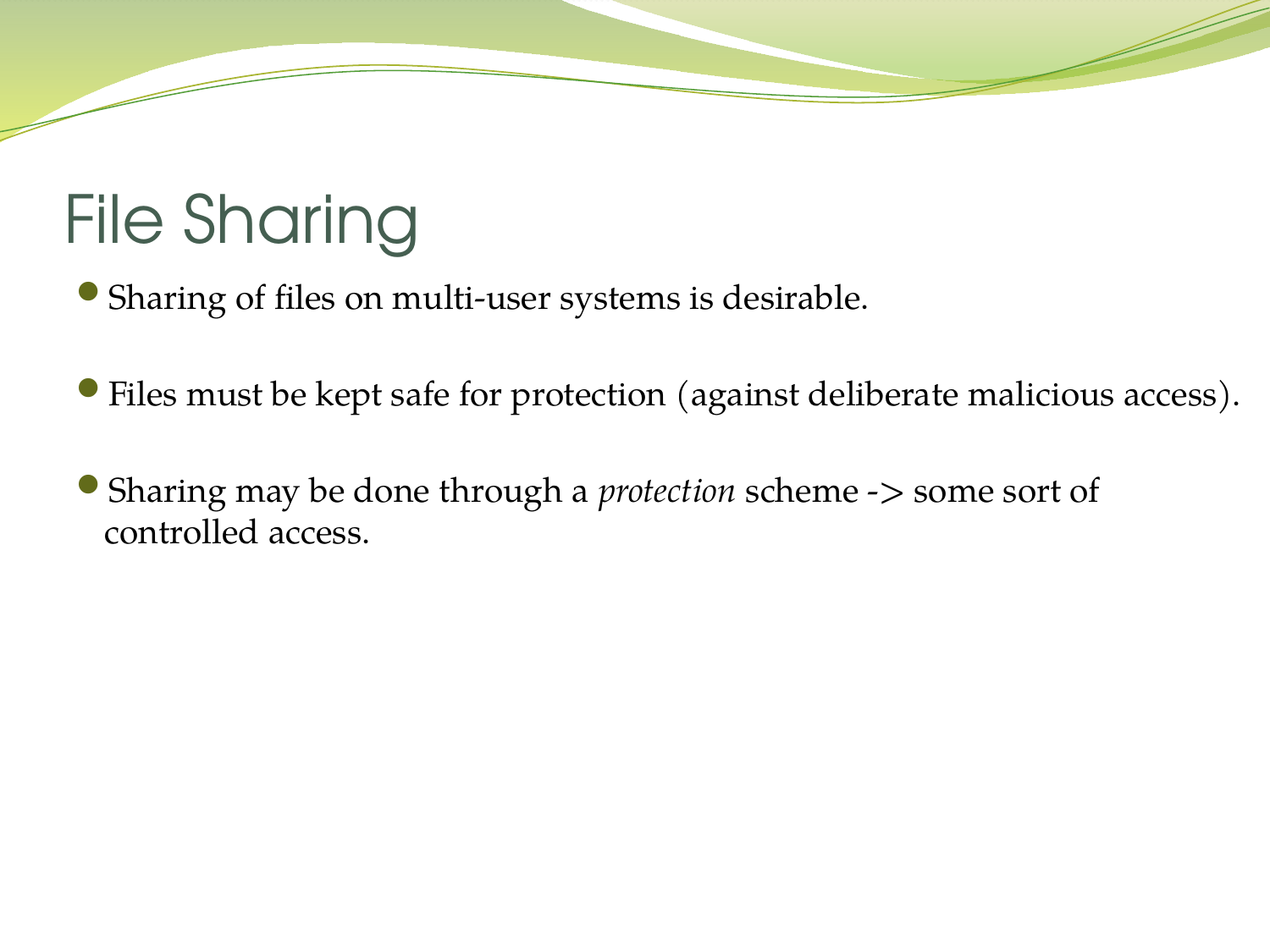

# File Sharing
Sharing of files on multi-user systems is desirable.

Files must be kept safe for protection (against deliberate malicious access).

Sharing may be done through a protection scheme -> some sort of controlled access.